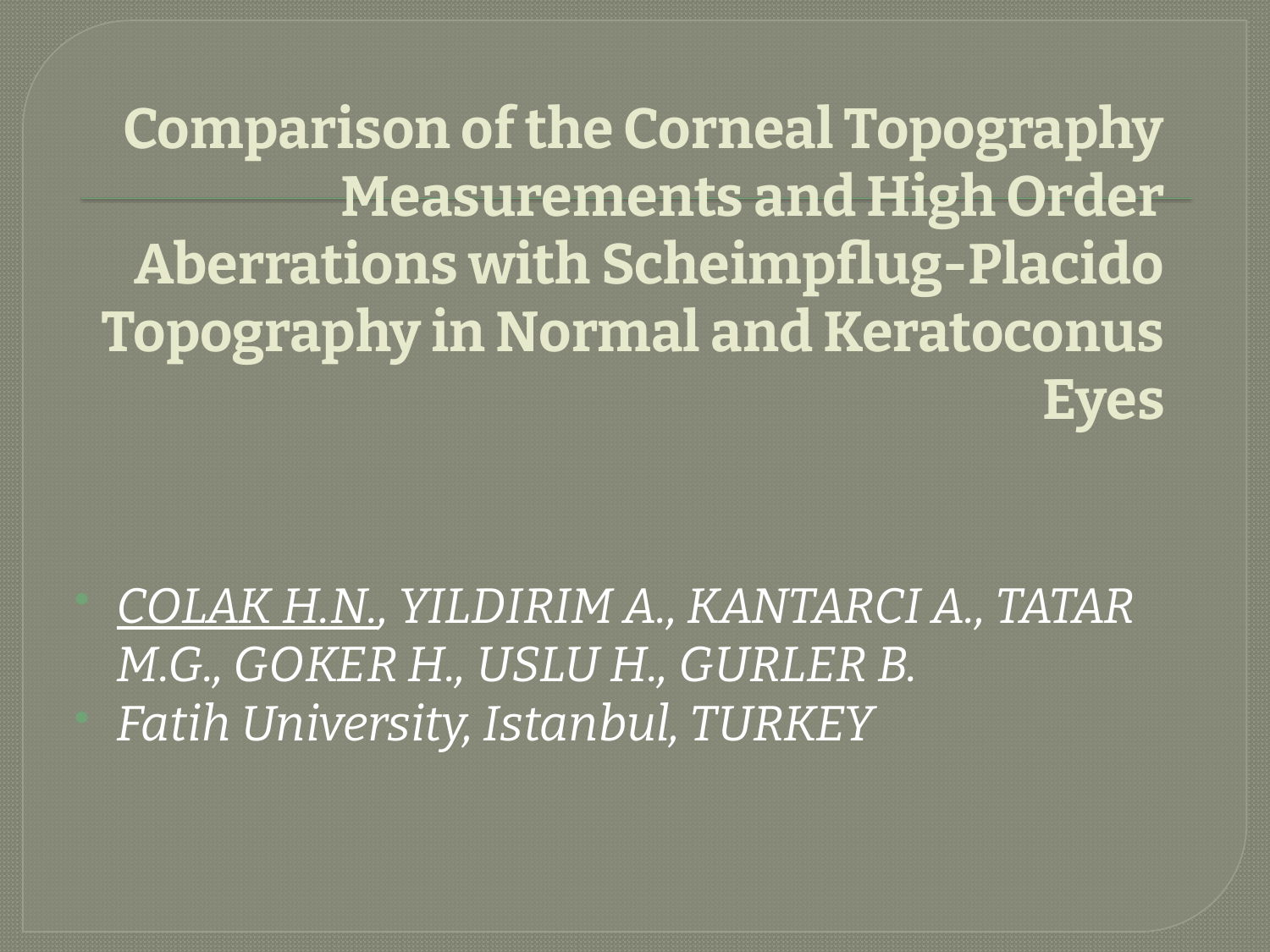

COLAK H.N., YILDIRIM A., KANTARCI A., TATAR M.G., GOKER H., USLU H., GURLER B.
Fatih University, Istanbul, TURKEY

# Comparison of the Corneal Topography Measurements and High Order Aberrations with Scheimpflug-Placido Topography in Normal and Keratoconus Eyes